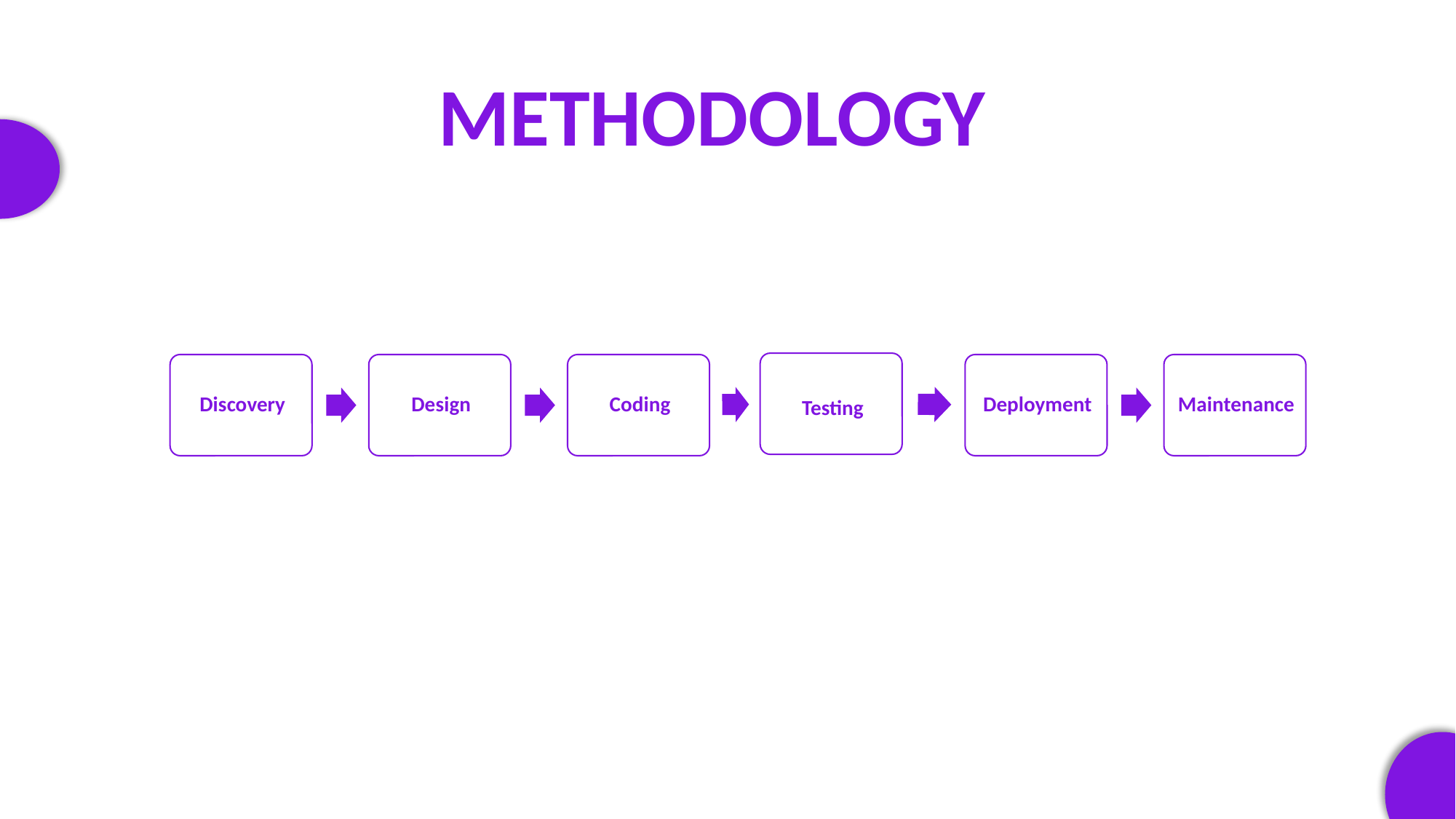

METHODOLOGY
Discovery

Design

Coding

Testing

Deployment

Maintenance